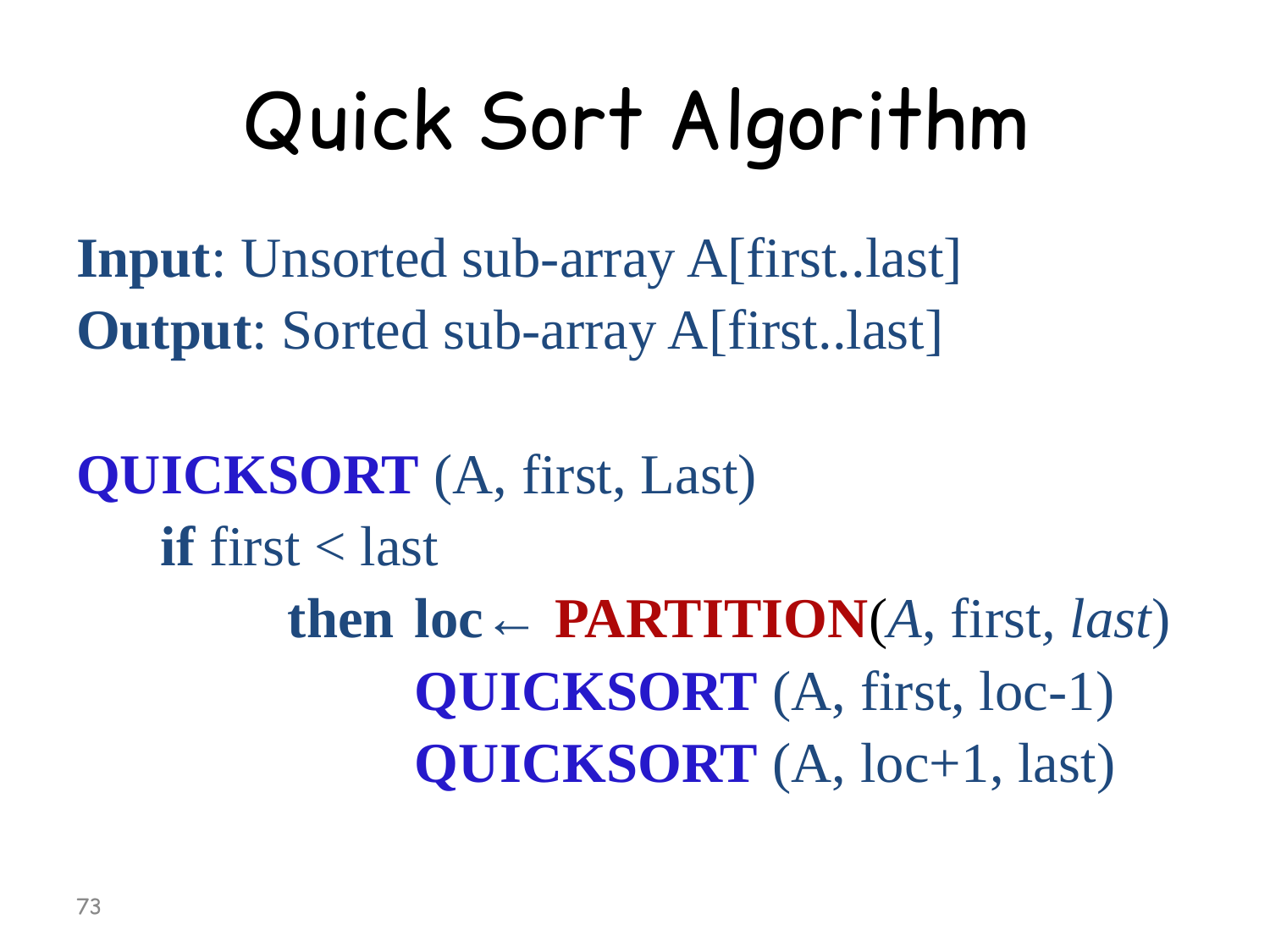

# Quick Sort Algorithm
Input: Unsorted sub-array A[first..last]
Output: Sorted sub-array A[first..last]

QUICKSORT (A, first, Last)
	if first < last
		then	loc← PARTITION(A, first, last)
			QUICKSORT (A, first, loc-1)
			QUICKSORT (A, loc+1, last)
73